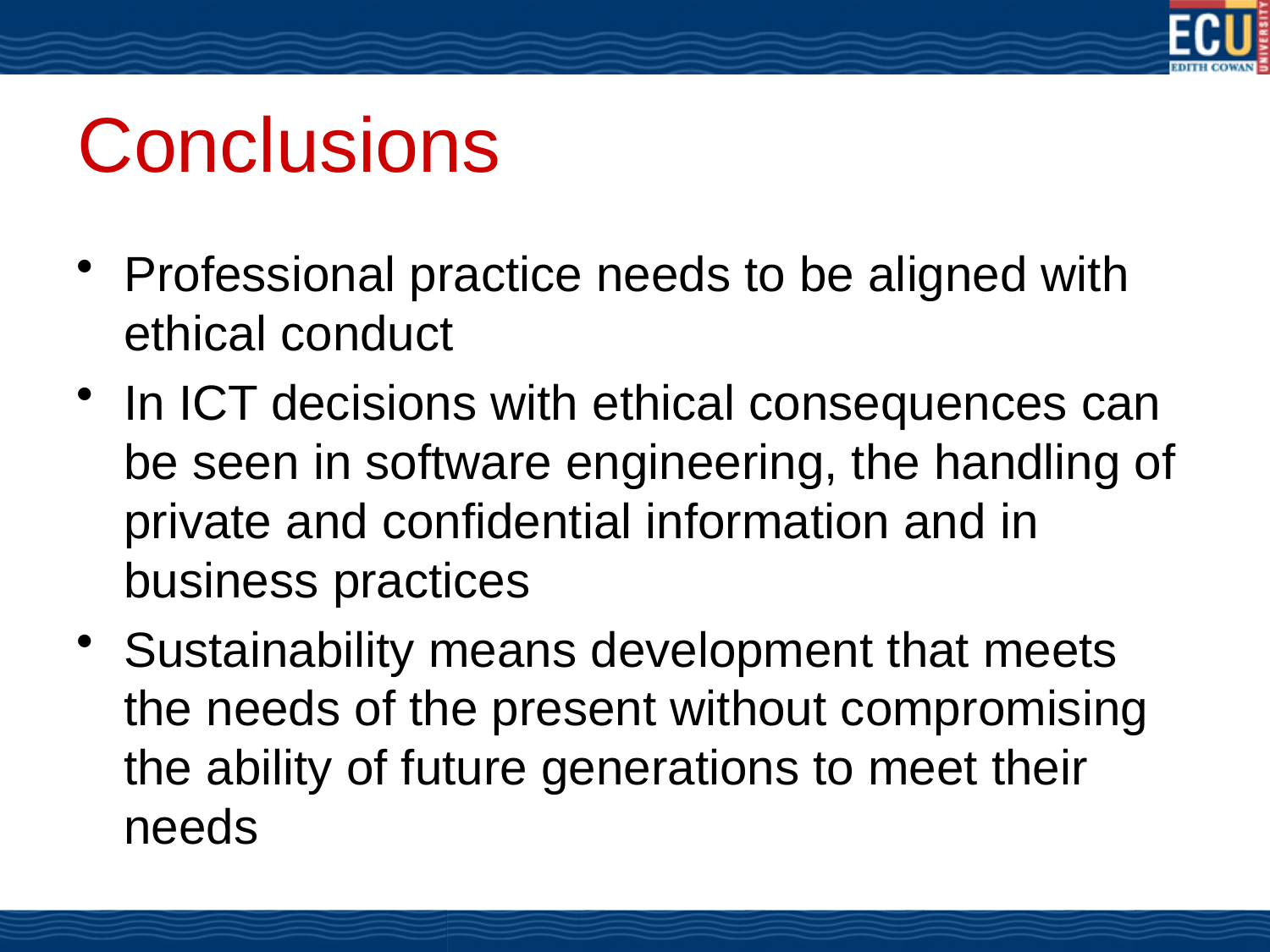

# Conclusions
Professional practice needs to be aligned with ethical conduct
In ICT decisions with ethical consequences can be seen in software engineering, the handling of private and confidential information and in business practices
Sustainability means development that meets the needs of the present without compromising the ability of future generations to meet their needs